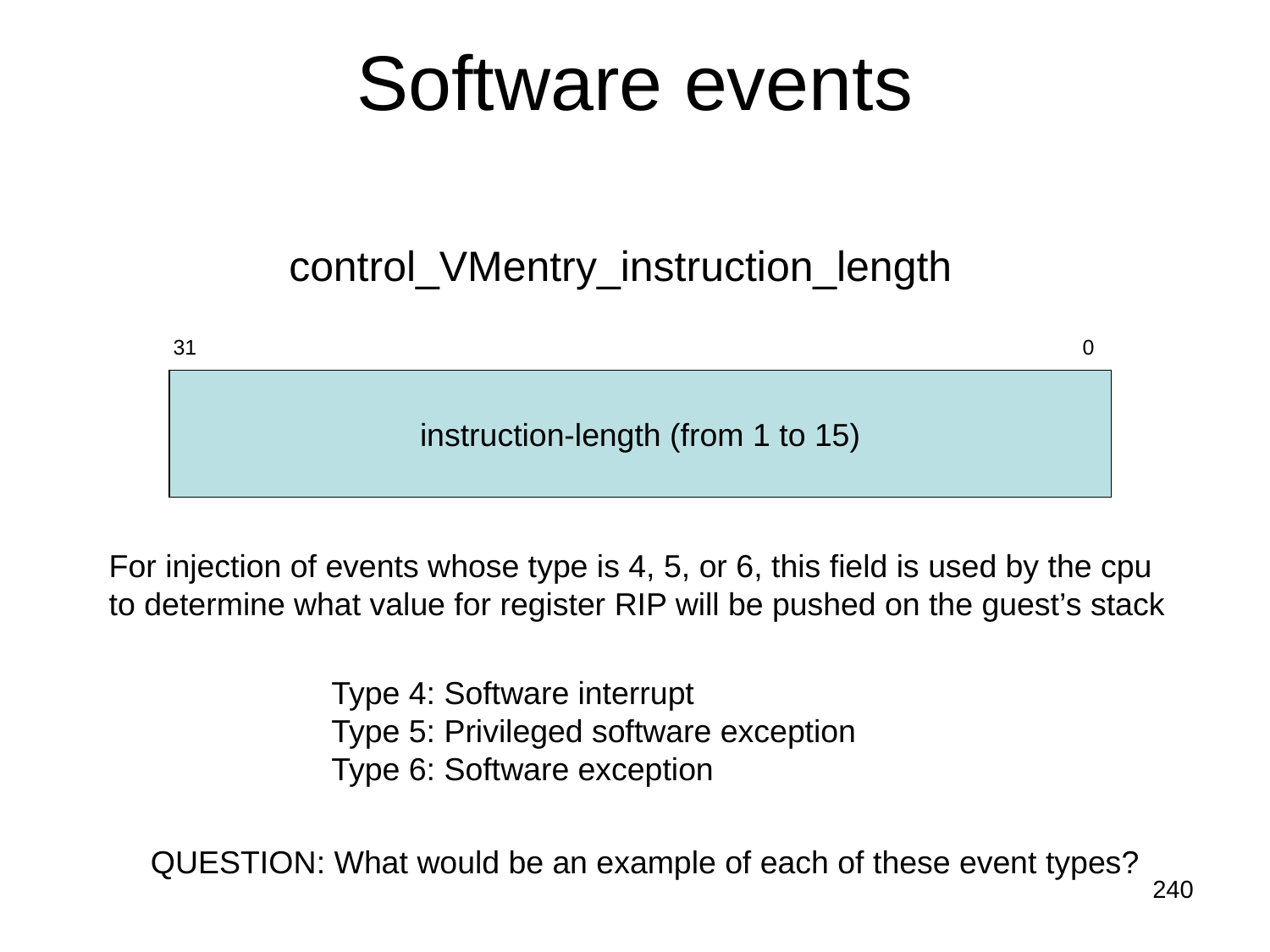

# Software events
 control_VMentry_instruction_length
31                                                                                                                                                      0
 instruction-length (from 1 to 15)
For injection of events whose type is 4, 5, or 6, this field is used by the cpu
to determine what value for register RIP will be pushed on the guest’s stack
Type 4: Software interrupt
Type 5: Privileged software exception
Type 6: Software exception
QUESTION: What would be an example of each of these event types?
240